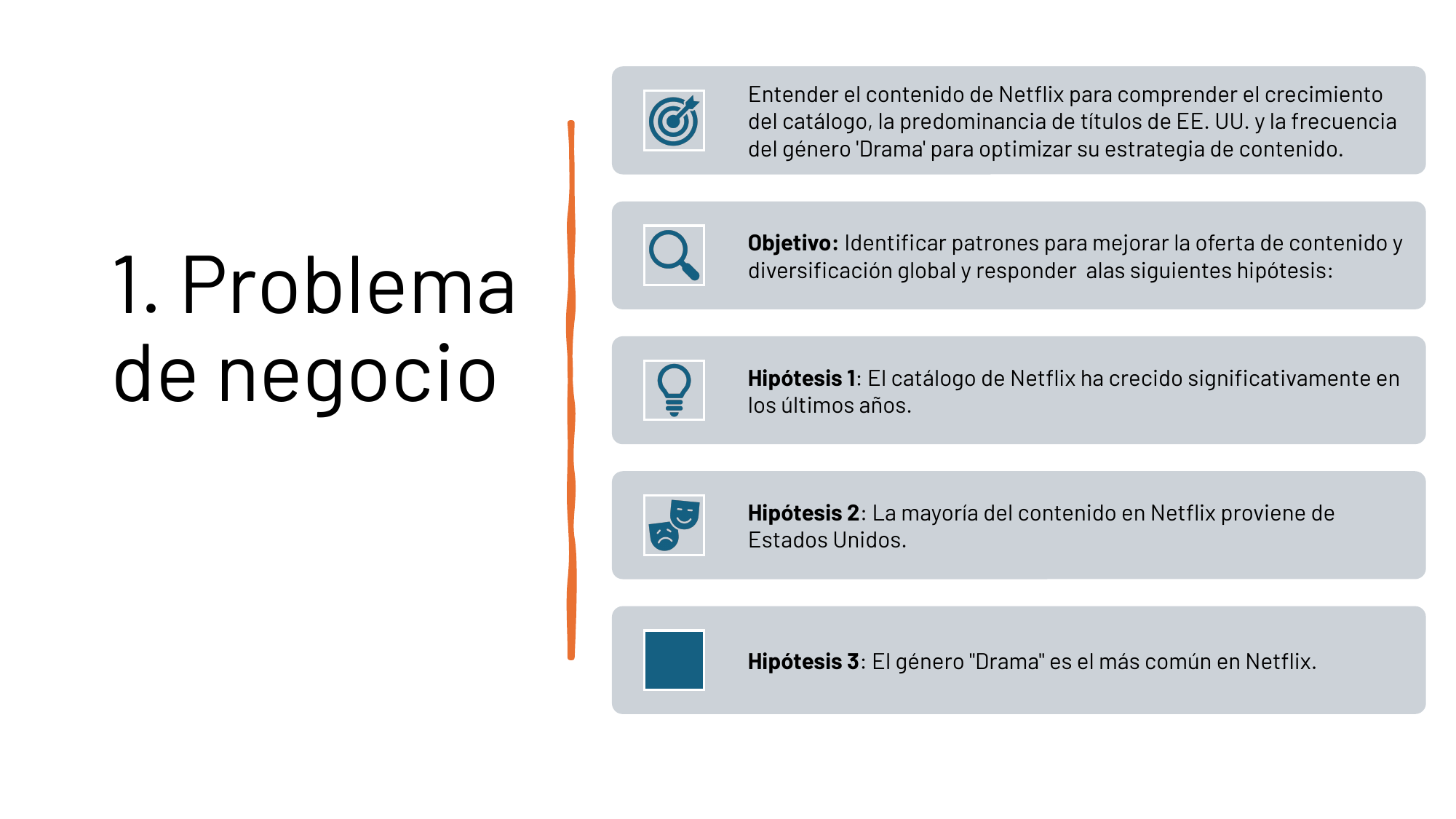

Entender el contenido de Netflix para comprender el crecimiento del catálogo, la predominancia de títulos de EE. UU. y la frecuencia del género 'Drama' para optimizar su estrategia de contenido.
Objetivo: Identificar patrones para mejorar la oferta de contenido y diversificación global y responder  alas siguientes hipótesis:
Hipótesis 1: El catálogo de Netflix ha crecido significativamente en los últimos años.
Hipótesis 2: La mayoría del contenido en Netflix proviene de Estados Unidos.
Hipótesis 3: El género "Drama" es el más común en Netflix.
# 1. Problema de negocio